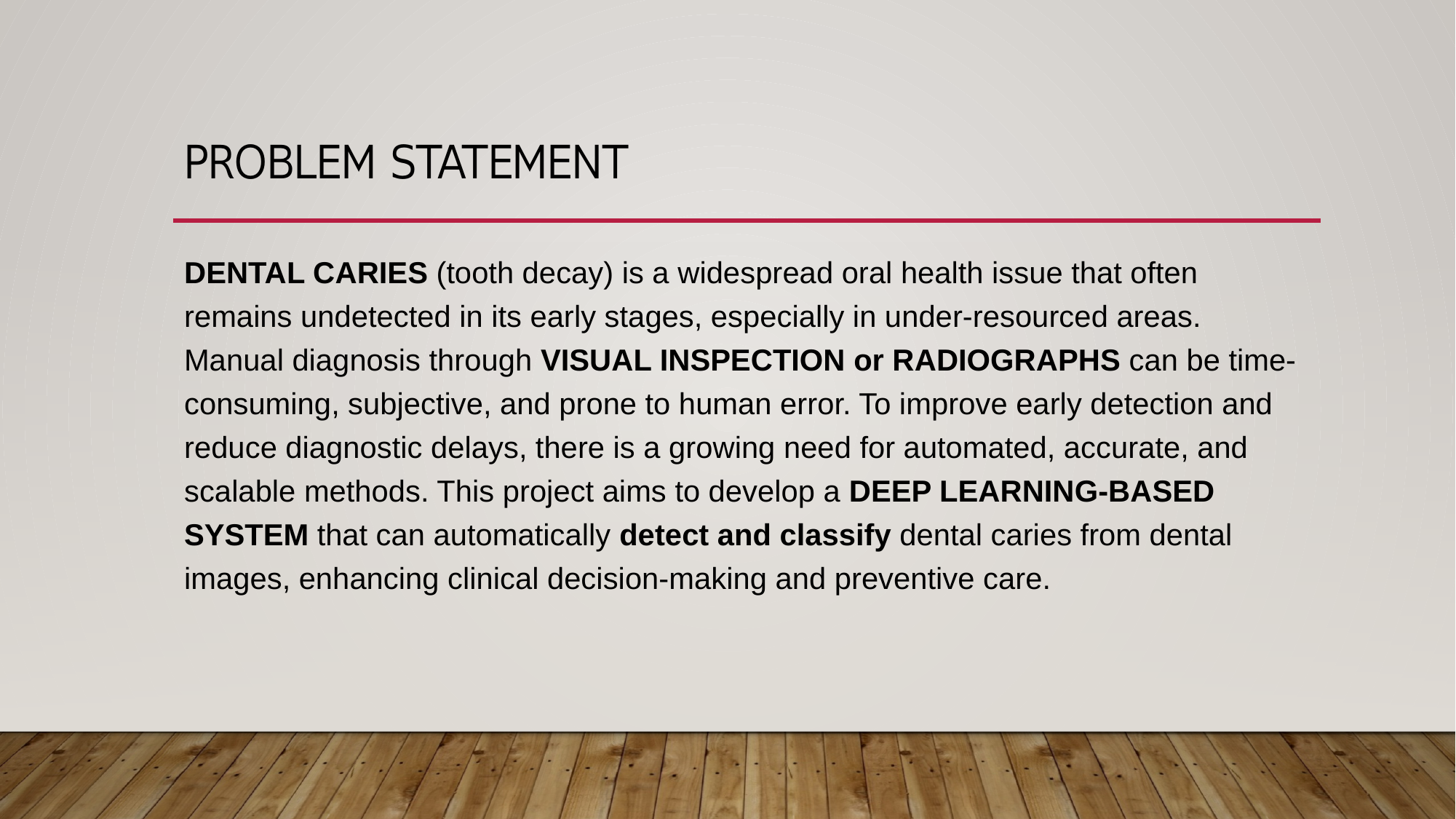

# PROBLEM STATEMENT
DENTAL CARIES (tooth decay) is a widespread oral health issue that often remains undetected in its early stages, especially in under-resourced areas. Manual diagnosis through VISUAL INSPECTION or RADIOGRAPHS can be time-consuming, subjective, and prone to human error. To improve early detection and reduce diagnostic delays, there is a growing need for automated, accurate, and scalable methods. This project aims to develop a DEEP LEARNING-BASED SYSTEM that can automatically detect and classify dental caries from dental images, enhancing clinical decision-making and preventive care.